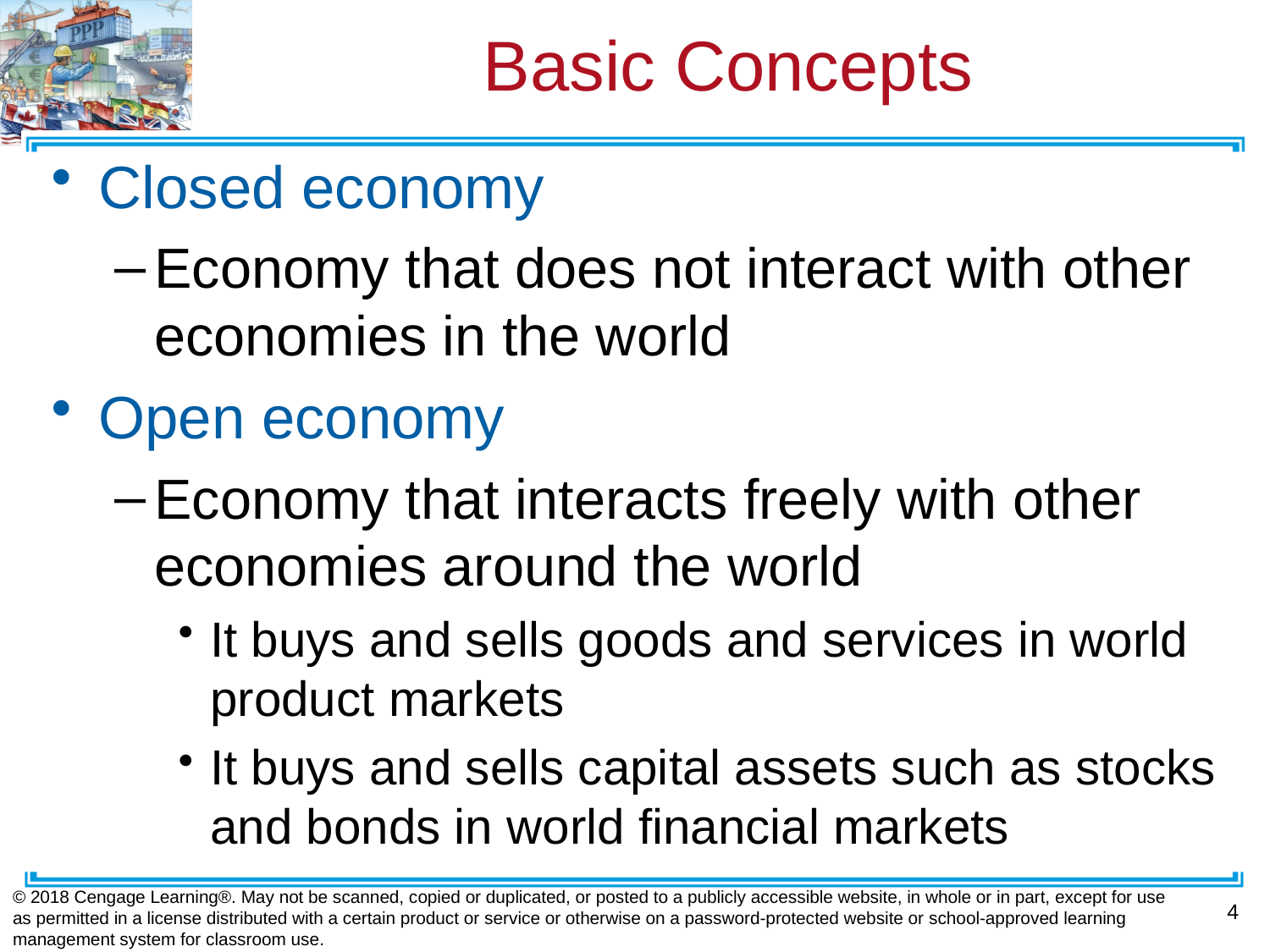

# Basic Concepts
Closed economy
Economy that does not interact with other economies in the world
Open economy
Economy that interacts freely with other economies around the world
It buys and sells goods and services in world product markets
It buys and sells capital assets such as stocks and bonds in world financial markets
© 2018 Cengage Learning®. May not be scanned, copied or duplicated, or posted to a publicly accessible website, in whole or in part, except for use as permitted in a license distributed with a certain product or service or otherwise on a password-protected website or school-approved learning management system for classroom use.
4